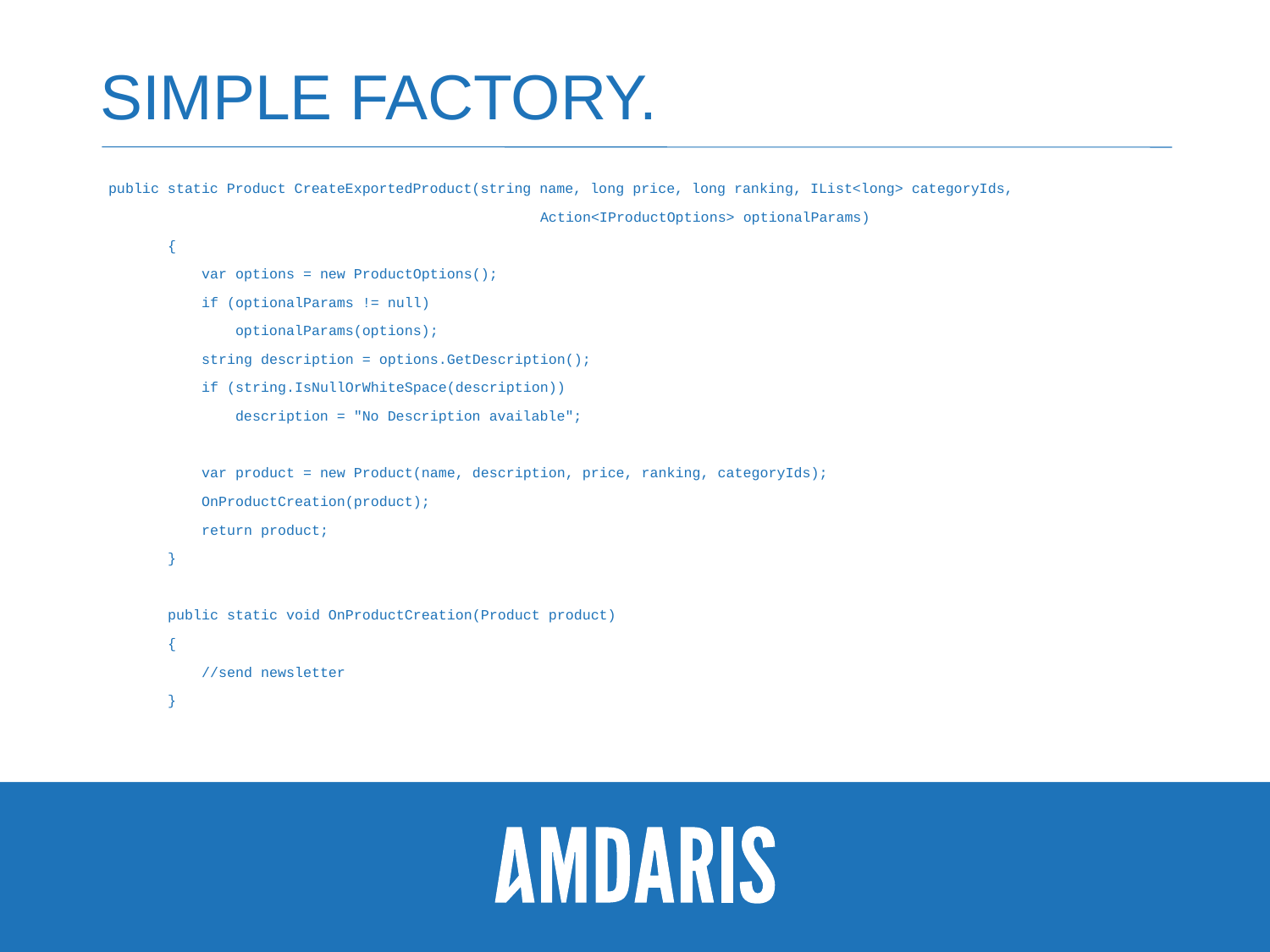

# Simple Factory.
 public static Product CreateExportedProduct(string name, long price, long ranking, IList<long> categoryIds,
                                                    Action<IProductOptions> optionalParams)
        {
            var options = new ProductOptions();
            if (optionalParams != null)
                optionalParams(options);
            string description = options.GetDescription();
            if (string.IsNullOrWhiteSpace(description))
                description = "No Description available";

            var product = new Product(name, description, price, ranking, categoryIds);
            OnProductCreation(product);
            return product;
        }

        public static void OnProductCreation(Product product)
        {
            //send newsletter
        }